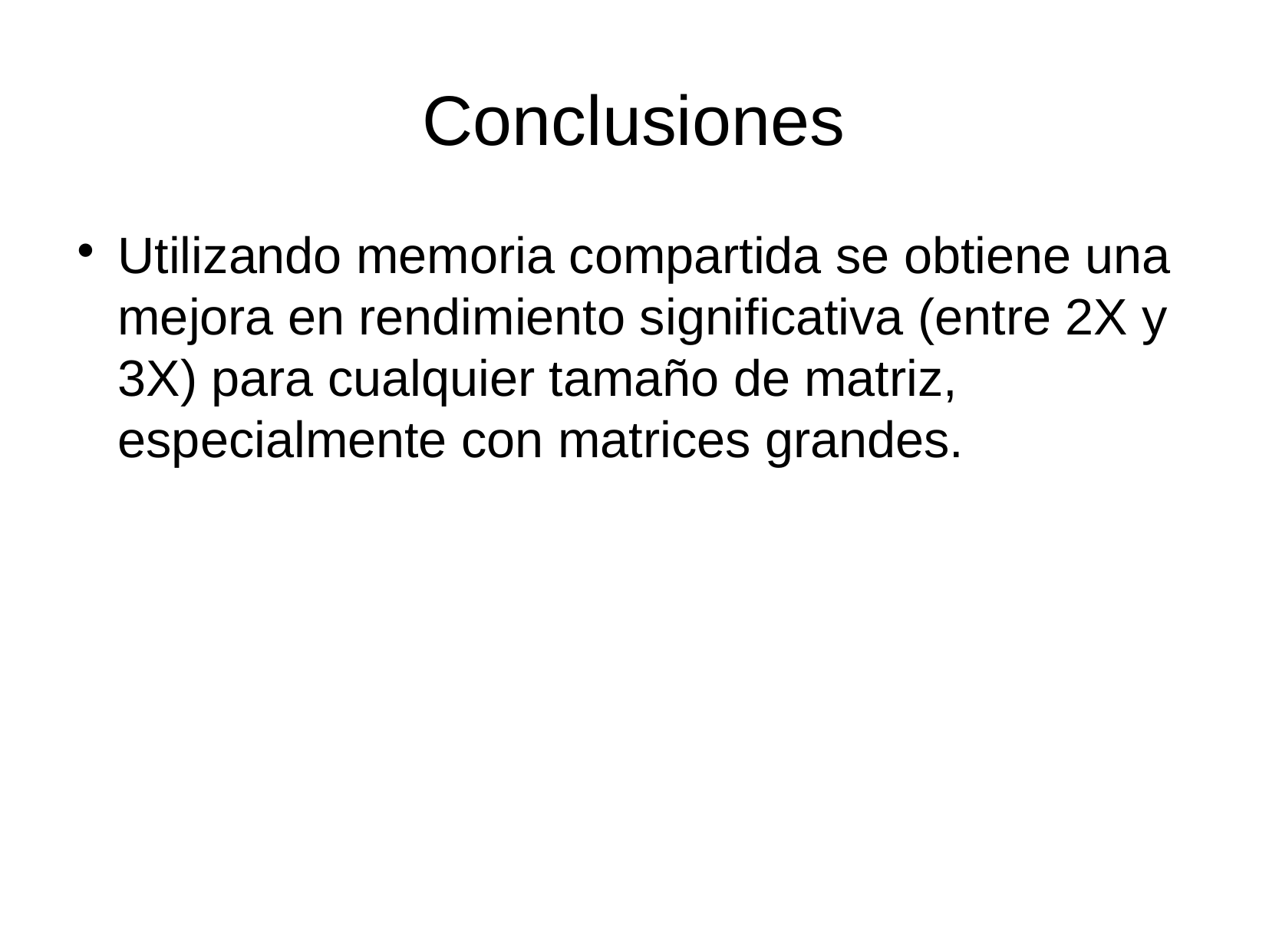

Conclusiones
Utilizando memoria compartida se obtiene una mejora en rendimiento significativa (entre 2X y 3X) para cualquier tamaño de matriz, especialmente con matrices grandes.